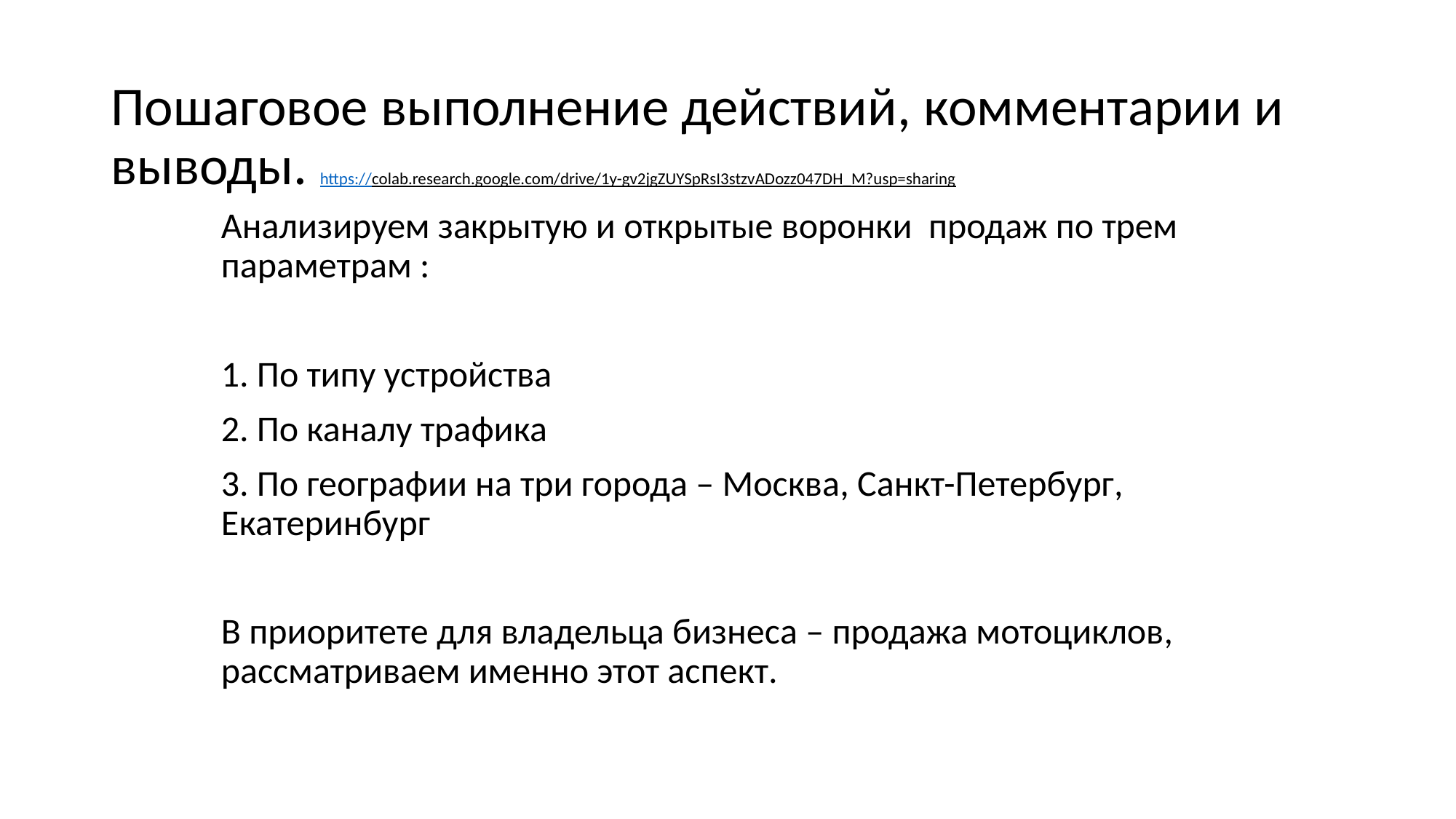

Пошаговое выполнение действий, комментарии и выводы. https://colab.research.google.com/drive/1y-gv2jgZUYSpRsI3stzvADozz047DH_M?usp=sharing
Анализируем закрытую и открытые воронки  продаж по трем параметрам :

1. По типу устройства
2. По каналу трафика
3. По географии на три города – Москва, Санкт-Петербург, Екатеринбург

В приоритете для владельца бизнеса – продажа мотоциклов, рассматриваем именно этот аспект.